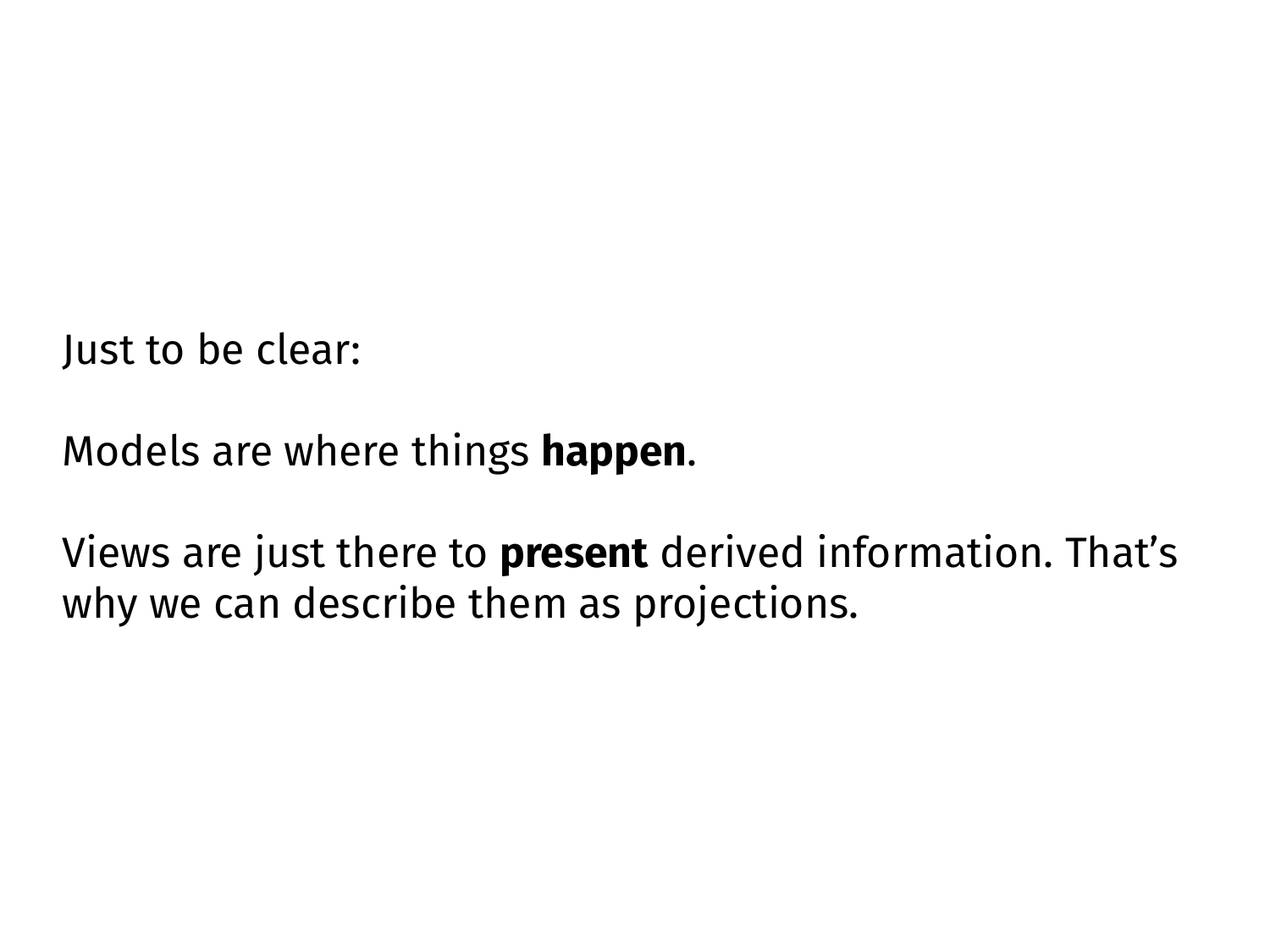

Just to be clear:

Models are where things happen.

Views are just there to present derived information. That’s why we can describe them as projections.